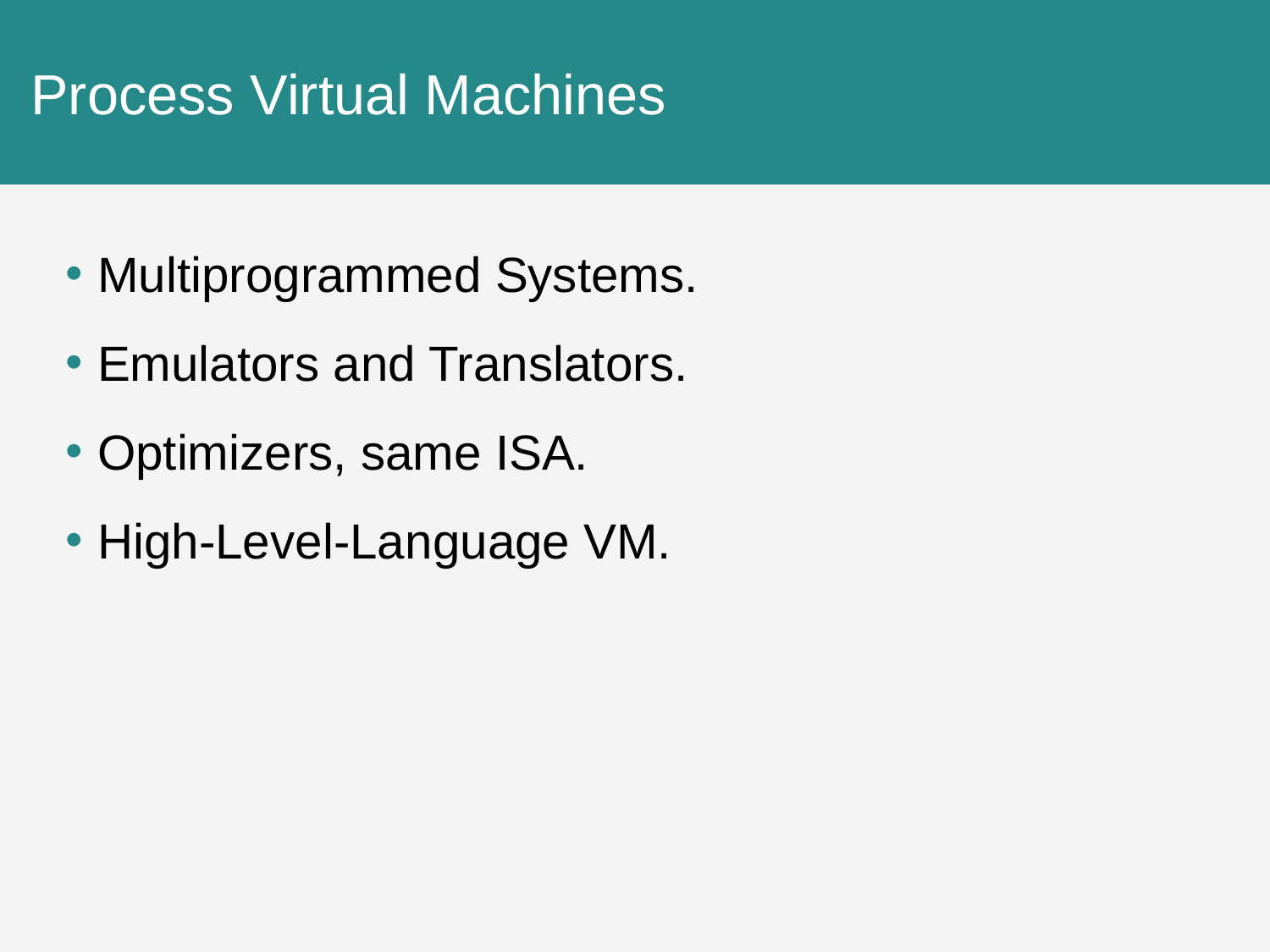

# Process Virtual Machines
Multiprogrammed Systems.
Emulators and Translators.
Optimizers, same ISA.
High-Level-Language VM.